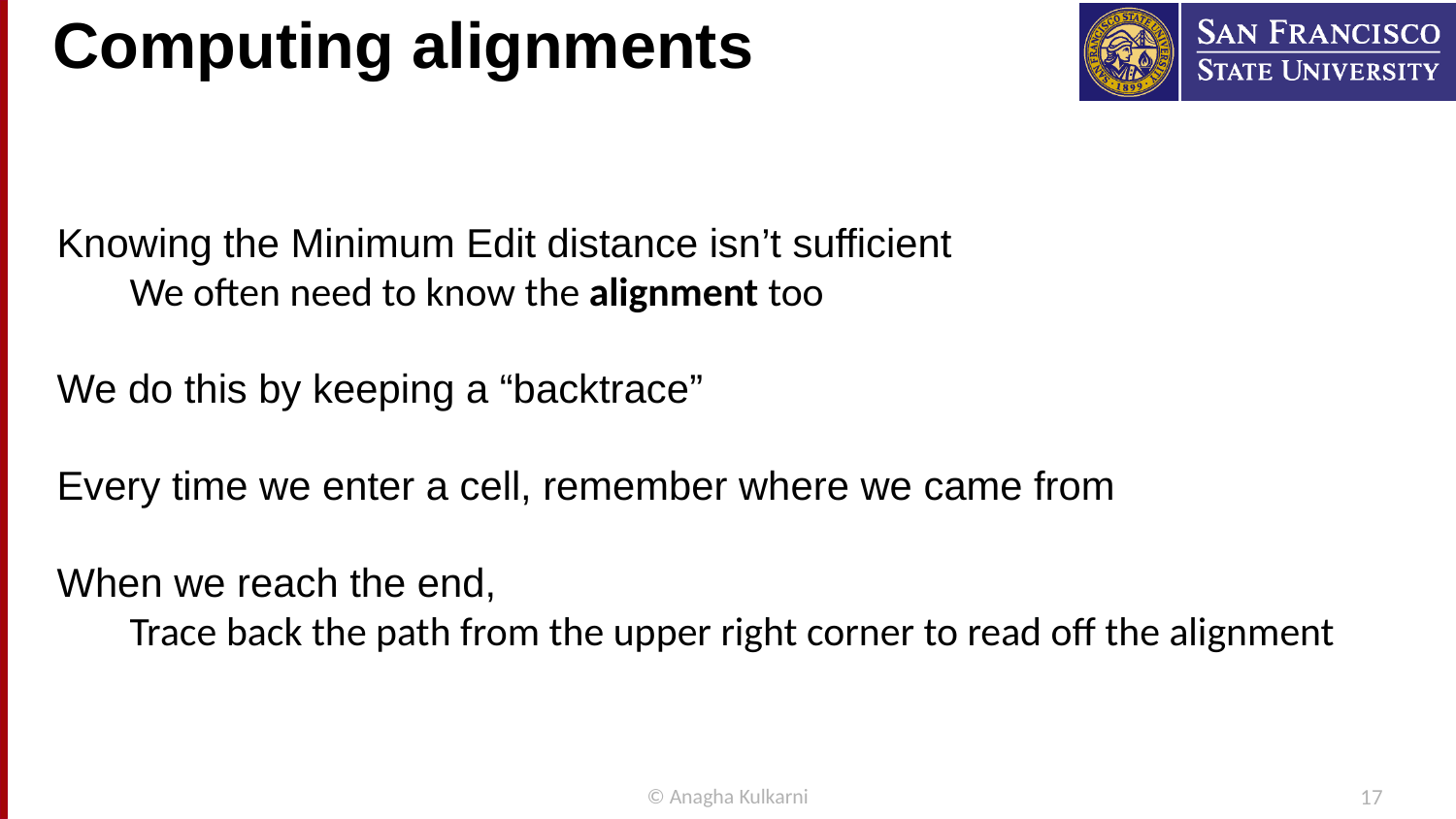

# Computing alignments
Knowing the Minimum Edit distance isn’t sufficient
We often need to know the alignment too

We do this by keeping a “backtrace”

Every time we enter a cell, remember where we came from

When we reach the end,
Trace back the path from the upper right corner to read off the alignment
© Anagha Kulkarni
17